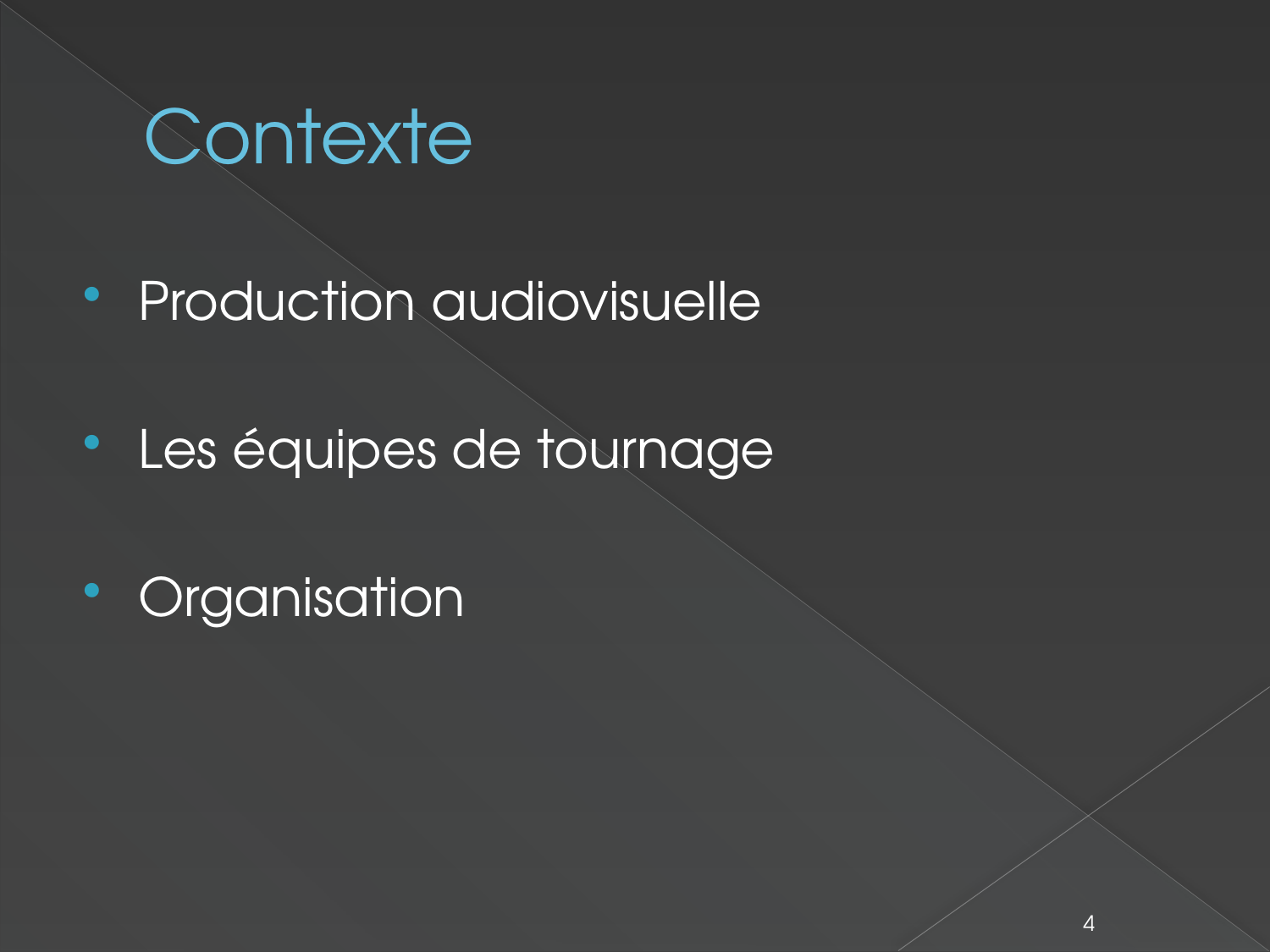

# Contexte
Production audiovisuelle

Les équipes de tournage

Organisation
4